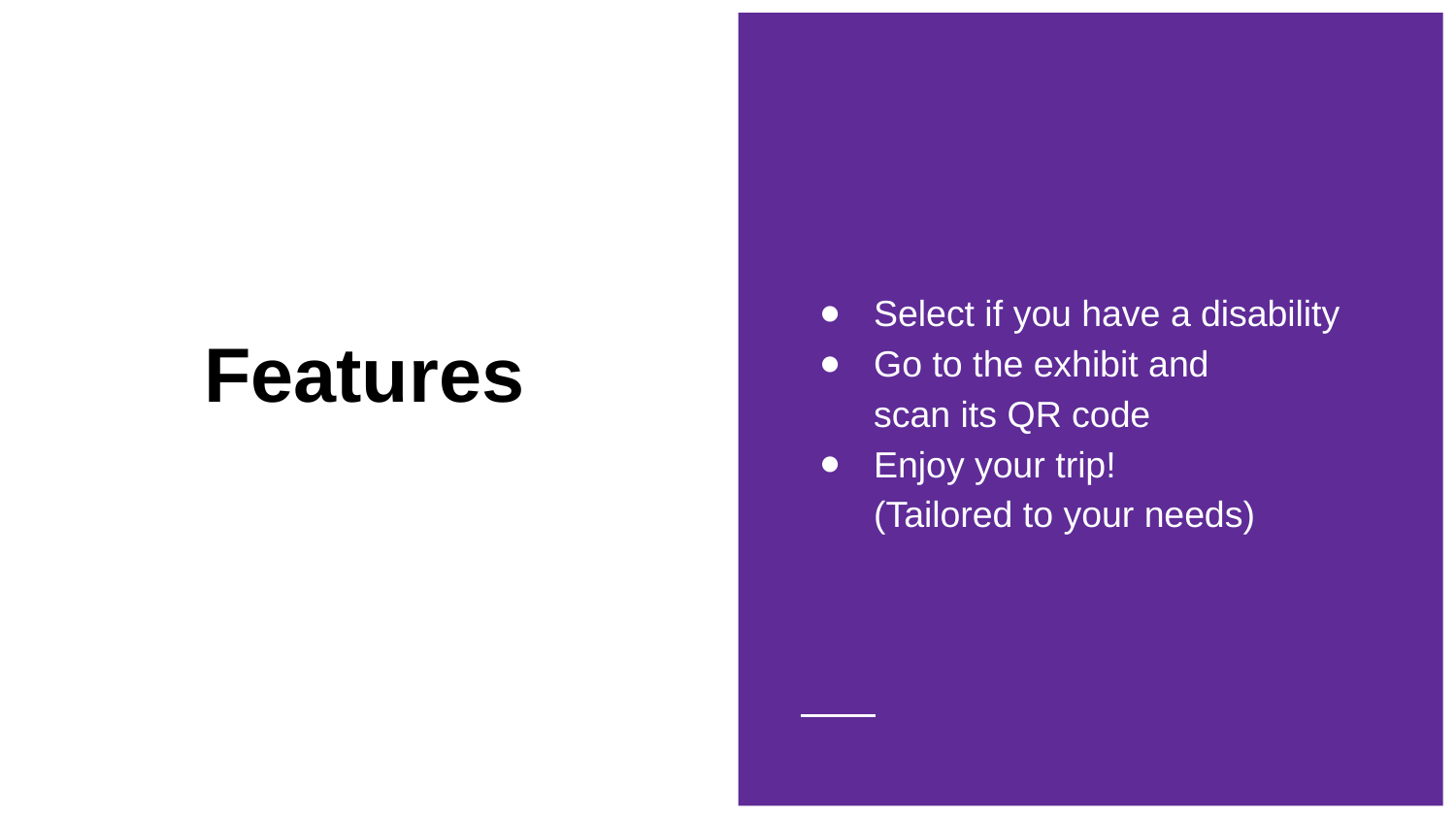

Select if you have a disability
Go to the exhibit and
scan its QR code
Enjoy your trip!
(Tailored to your needs)
# Features